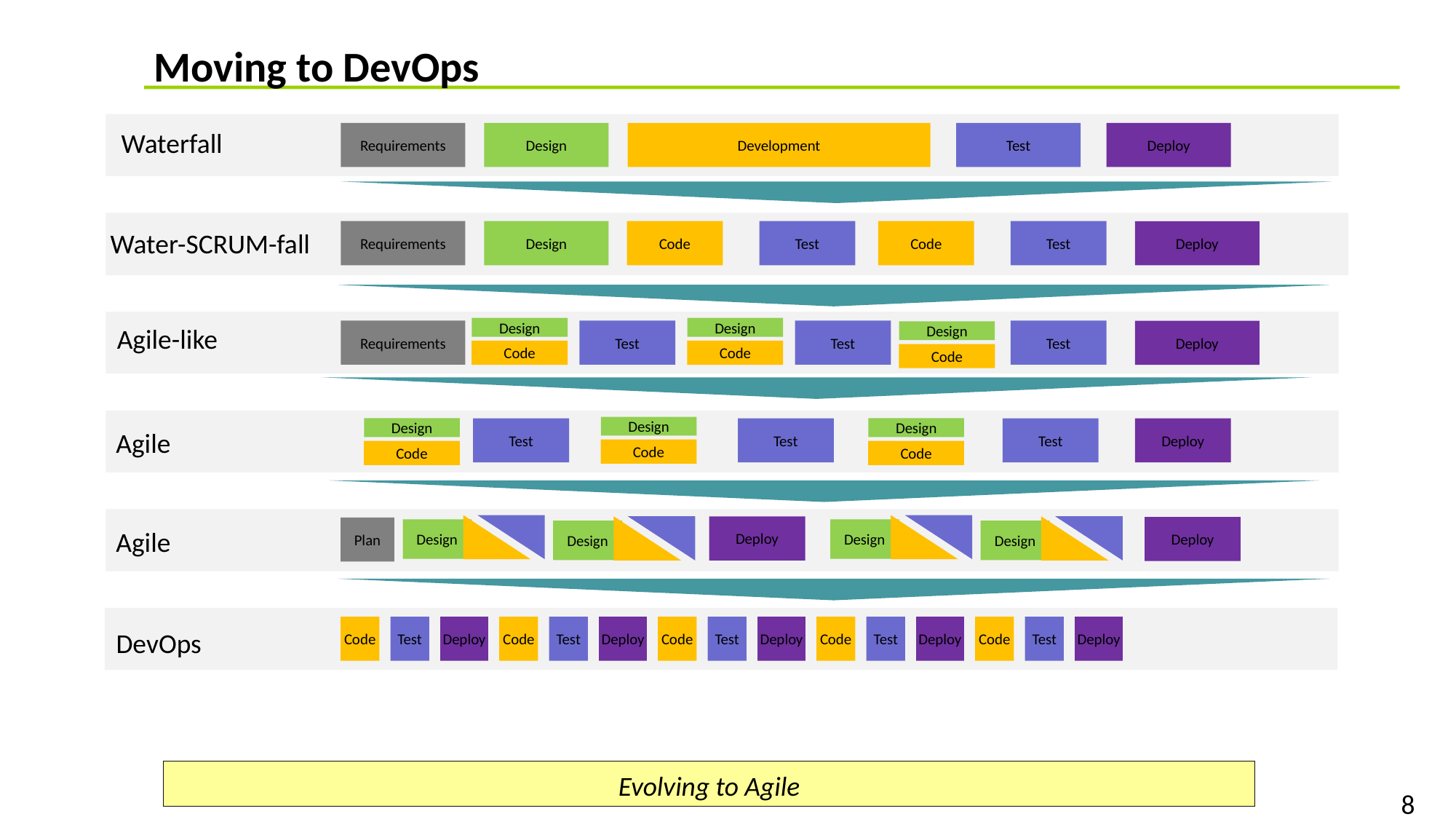

Moving to DevOps

Waterfall
Requirements
Design
Development
Test
Deploy

Requirements
Design
Code
Test
Code
Test
Deploy
Water-SCRUM-fall

Agile-like
Design
Design
Requirements
Test
Test
Test
Deploy
Design
Code
Code
Code

Design
Design
Design
Test
Test
Test
Deploy
Agile
Code
Code
Code

Deploy
Deploy
Plan
Agile
Design
Design
Design
Design

Code
Test
Deploy
Code
Test
Deploy
Code
Test
Deploy
Code
Test
Deploy
Code
Test
Deploy
DevOps
Evolving to Agile